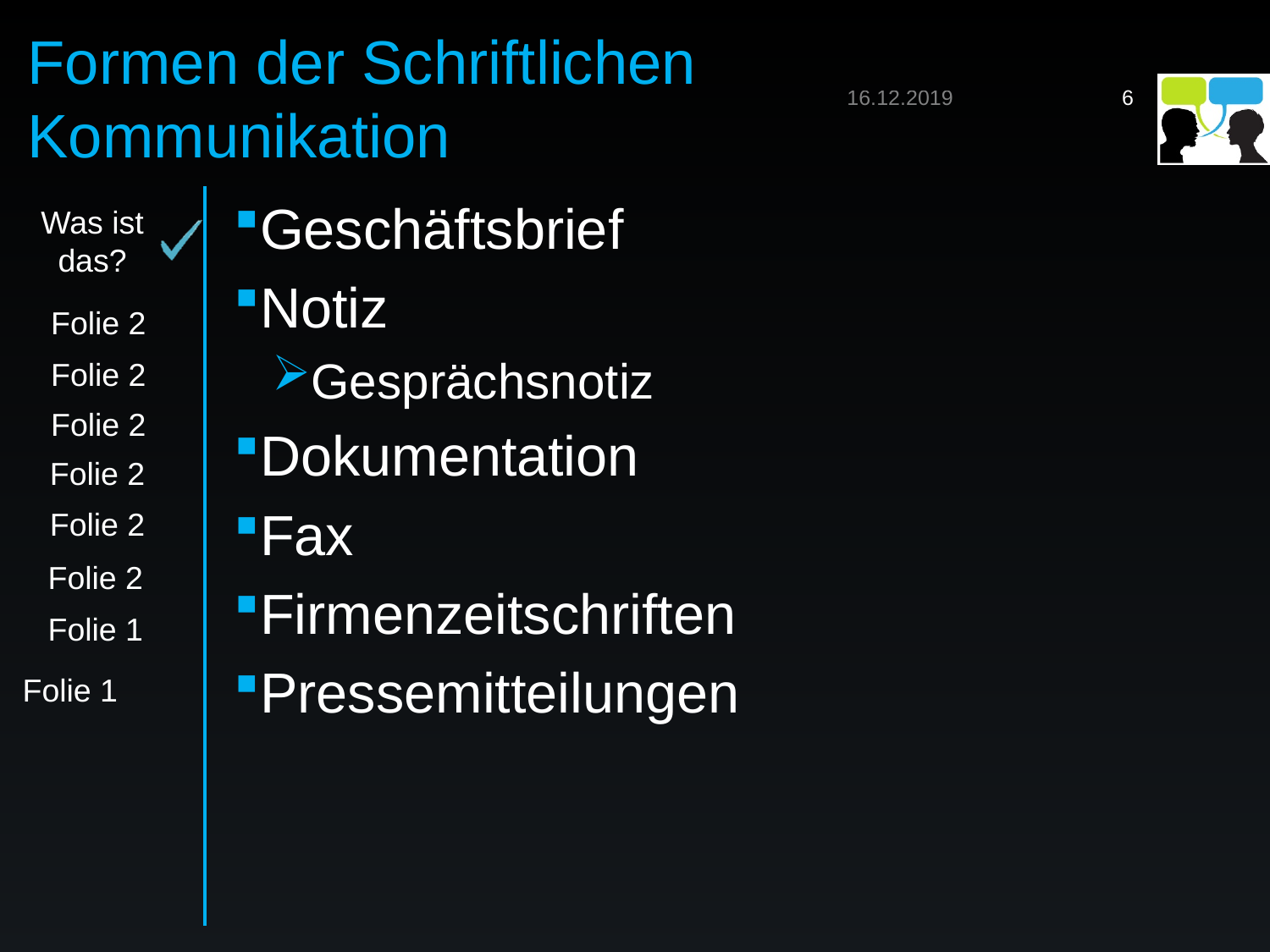

# Formen der Schriftlichen Kommunikation
16.12.2019
6
Geschäftsbrief
Notiz
Gesprächsnotiz
Dokumentation
Fax
Firmenzeitschriften
Pressemitteilungen